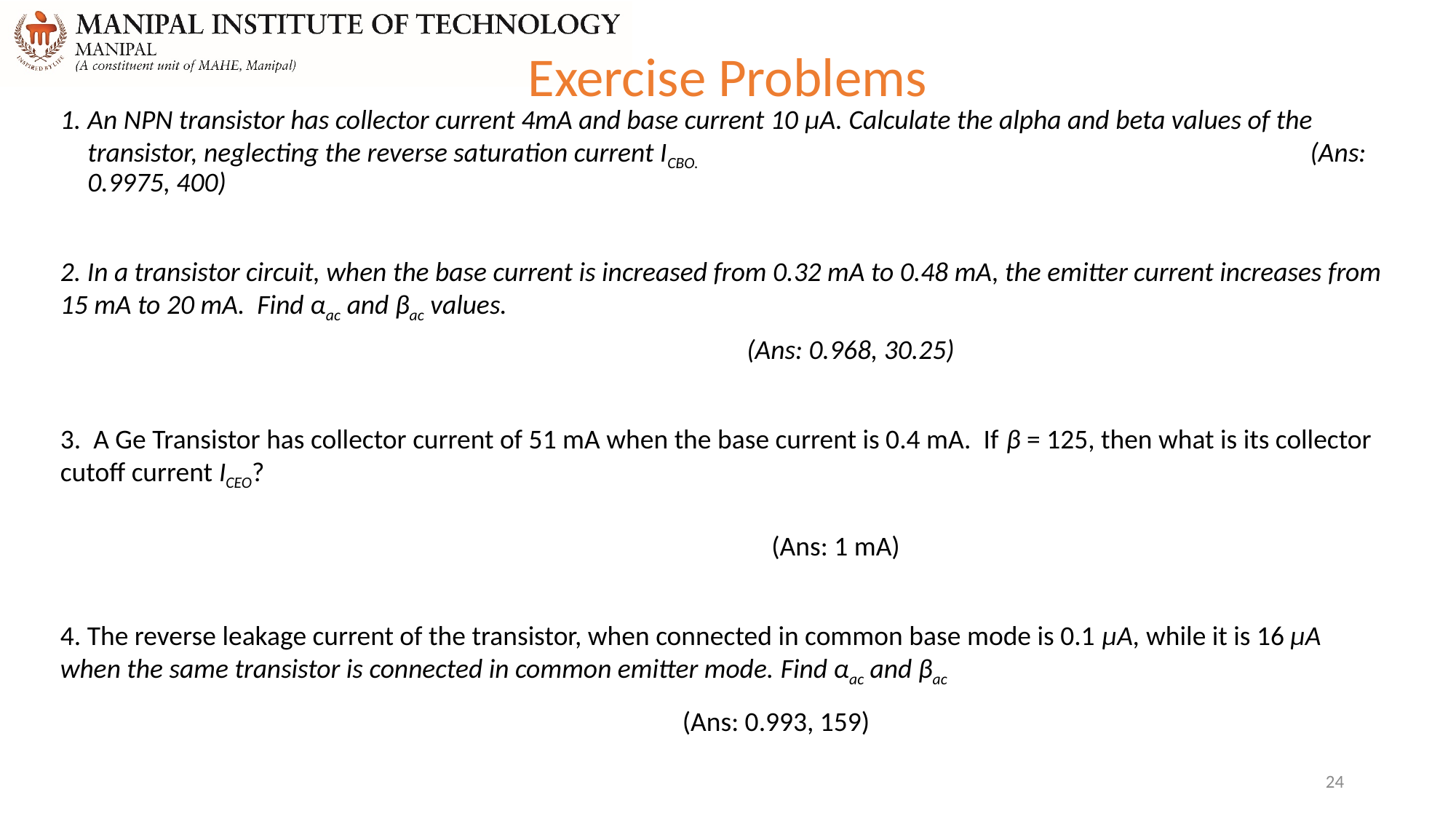

# Exercise Problems
An NPN transistor has collector current 4mA and base current 10 μA. Calculate the alpha and beta values of the transistor, neglecting the reverse saturation current ICBO.                                                                                                           (Ans: 0.9975, 400)

2. In a transistor circuit, when the base current is increased from 0.32 mA to 0.48 mA, the emitter current increases from 15 mA to 20 mA.  Find αac and βac values.
                                                                                                               (Ans: 0.968, 30.25)

3.  A Ge Transistor has collector current of 51 mA when the base current is 0.4 mA.  If β = 125, then what is its collector cutoff current ICEO?
                                                                                                                   (Ans: 1 mA)

4. The reverse leakage current of the transistor, when connected in common base mode is 0.1 μA, while it is 16 μA when the same transistor is connected in common emitter mode. Find αac and βac
                                                                            (Ans: 0.993, 159)

24